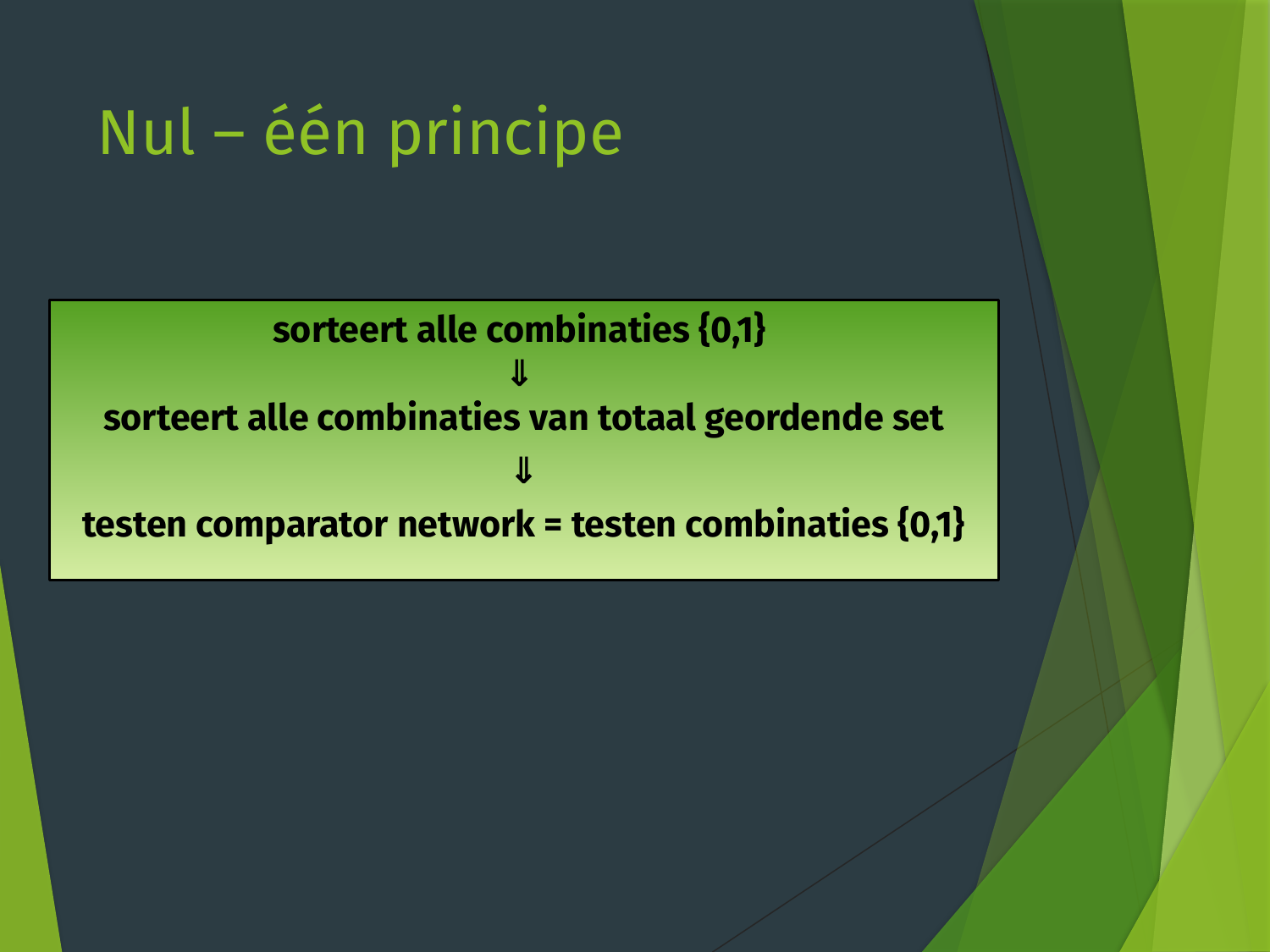

# Nul – één principe
sorteert alle combinaties {0,1}
⇓
sorteert alle combinaties van totaal geordende set
⇓
testen comparator network = testen combinaties {0,1}